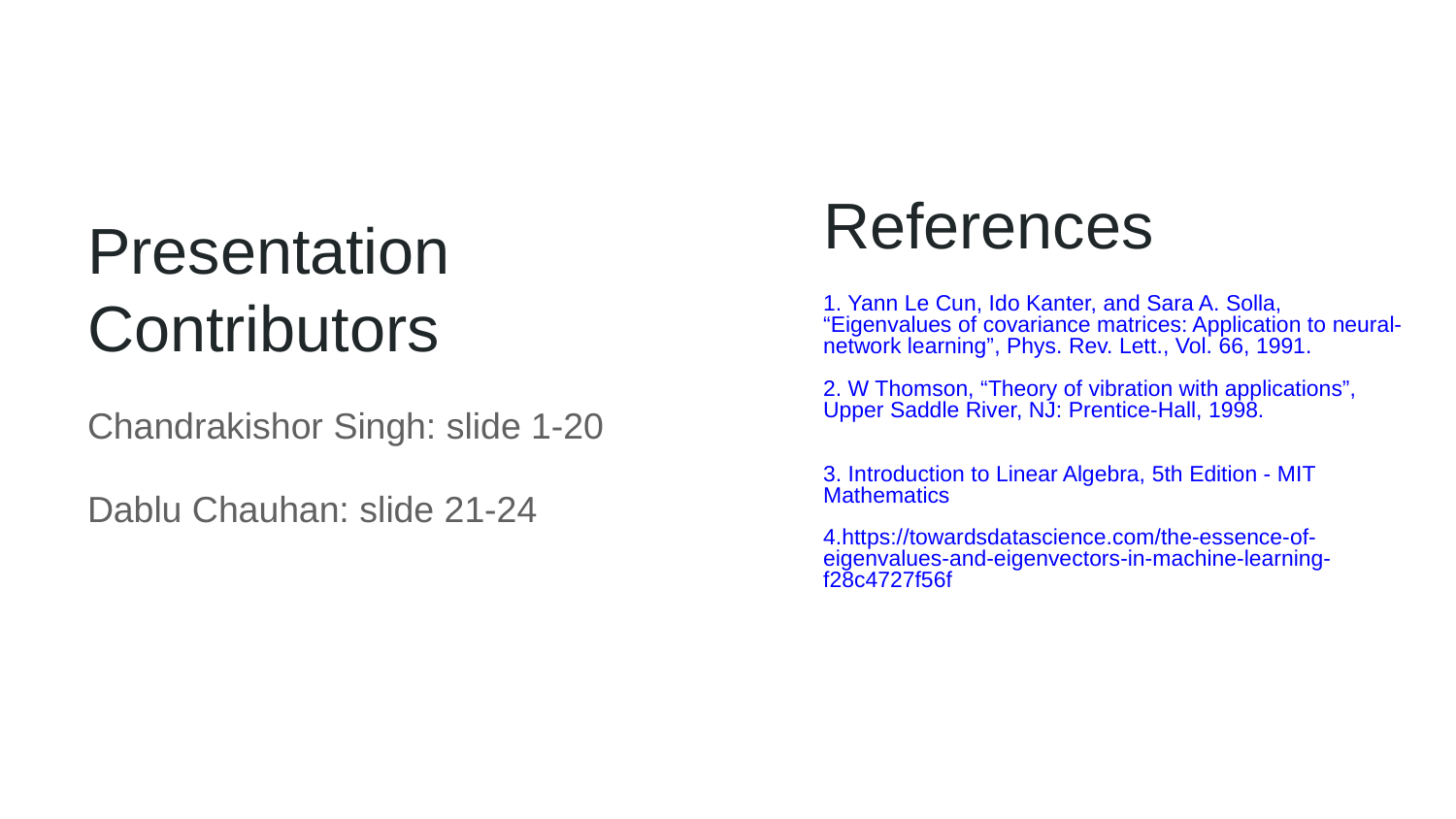

Presentation Contributors
Chandrakishor Singh: slide 1-20
Dablu Chauhan: slide 21-24
References
1. Yann Le Cun, Ido Kanter, and Sara A. Solla, “Eigenvalues of covariance matrices: Application to neural-network learning”, Phys. Rev. Lett., Vol. 66, 1991.

2. W Thomson, “Theory of vibration with applications”, Upper Saddle River, NJ: Prentice-Hall, 1998.

3. Introduction to Linear Algebra, 5th Edition - MIT Mathematics

4.https://towardsdatascience.com/the-essence-of-eigenvalues-and-eigenvectors-in-machine-learning-f28c4727f56f